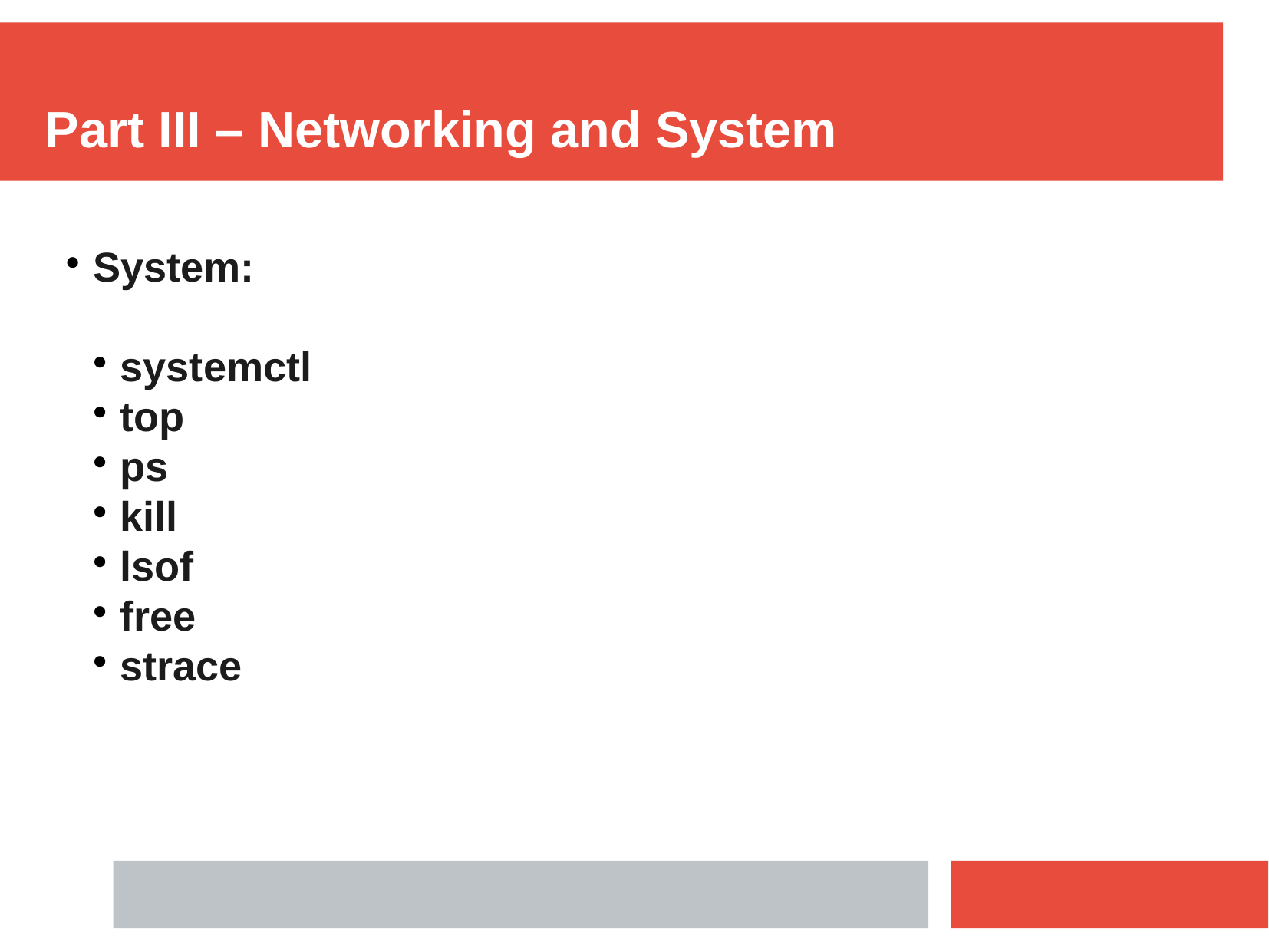

Part III – Networking and System
System:

systemctl
top
ps
kill
lsof
free
strace